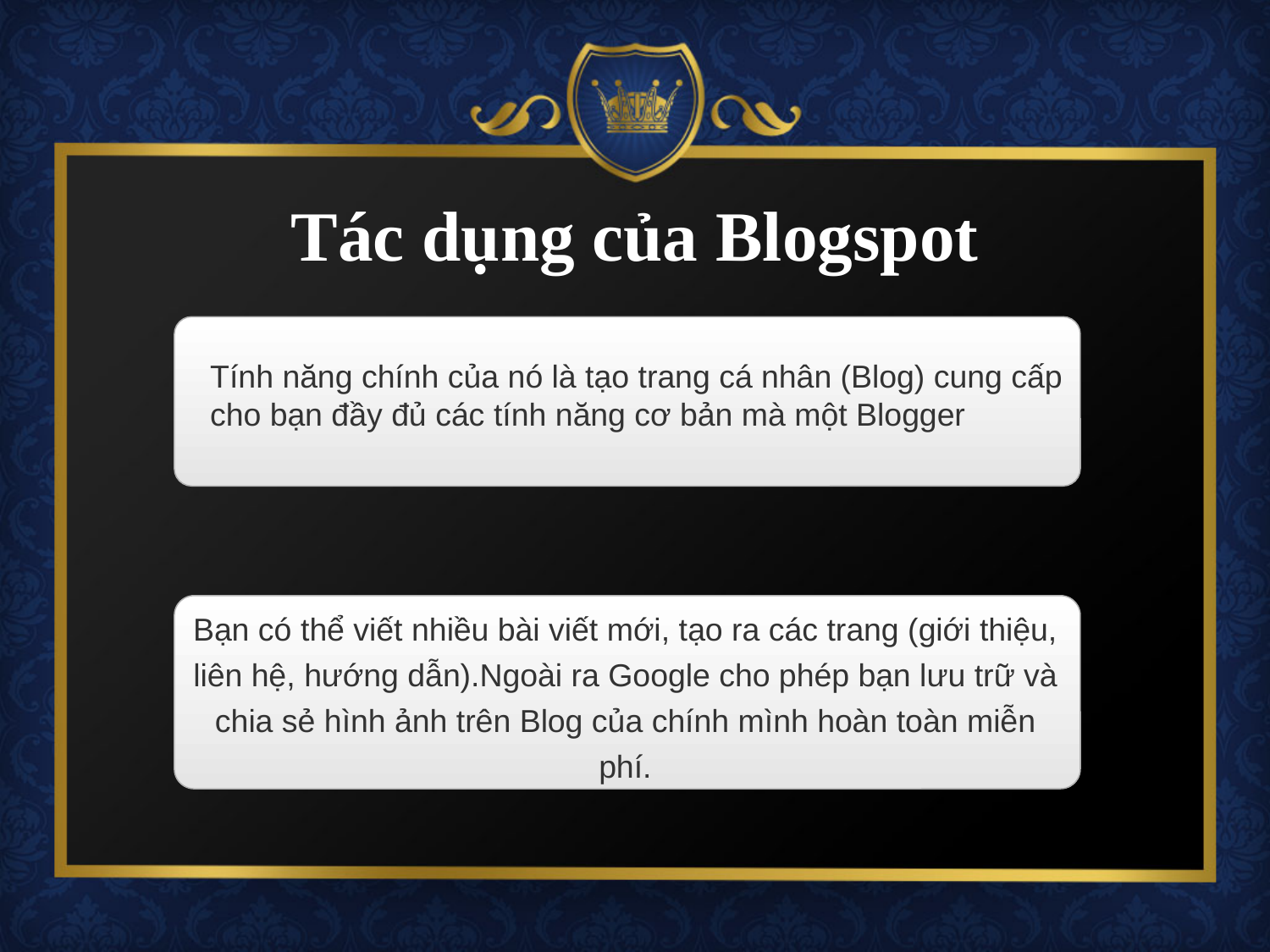

# Tác dụng của Blogspot

Tính năng chính của nó là tạo trang cá nhân (Blog) cung cấp cho bạn đầy đủ các tính năng cơ bản mà một Blogger

Bạn có thể viết nhiều bài viết mới, tạo ra các trang (giới thiệu, liên hệ, hướng dẫn).Ngoài ra Google cho phép bạn lưu trữ và chia sẻ hình ảnh trên Blog của chính mình hoàn toàn miễn phí.